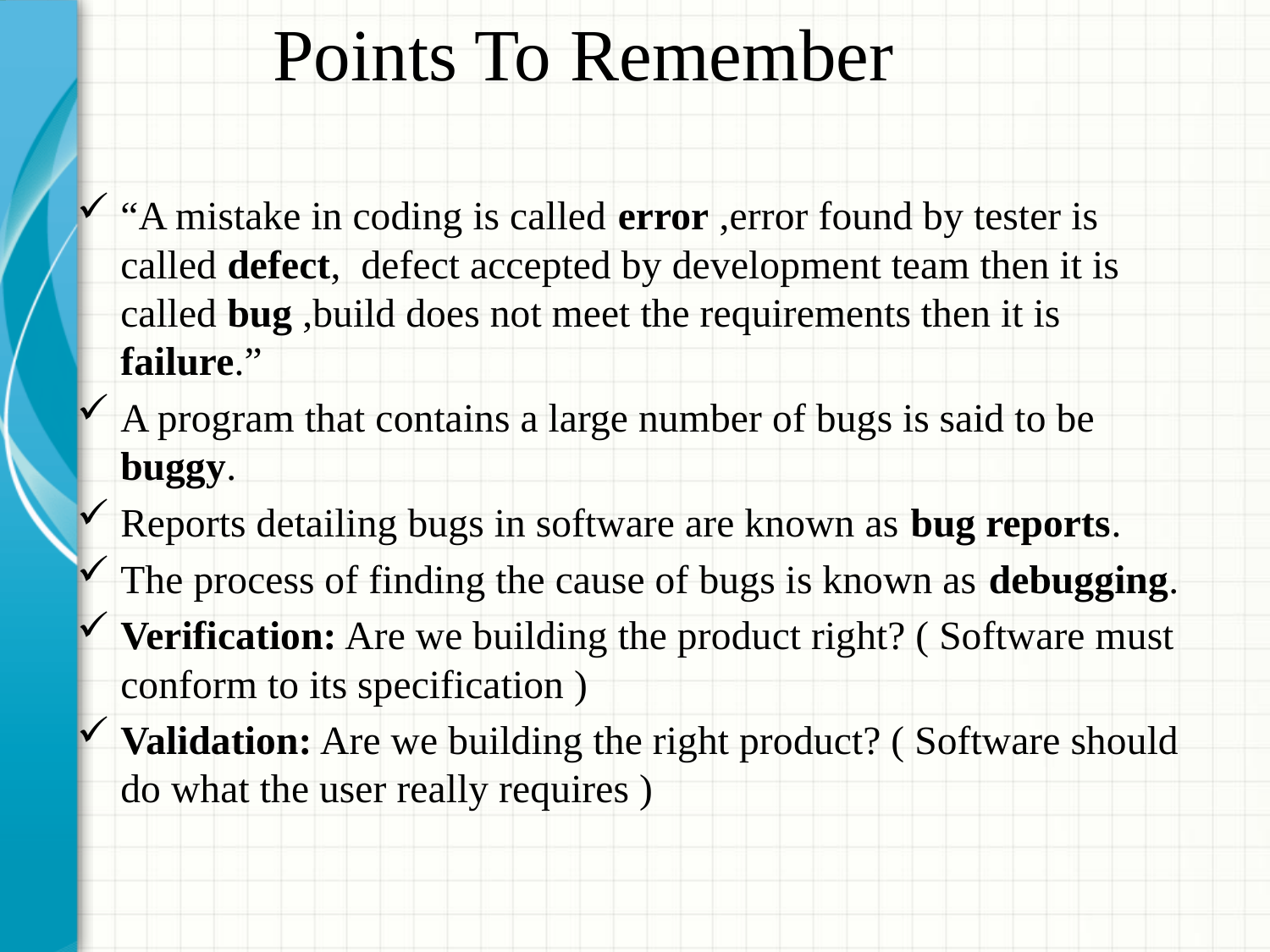

Points To Remember

“A mistake in coding is called error ,error found by tester is called defect,  defect accepted by development team then it is called bug ,build does not meet the requirements then it is failure.”
A program that contains a large number of bugs is said to be buggy.
Reports detailing bugs in software are known as bug reports.
The process of finding the cause of bugs is known as debugging.
Verification: Are we building the product right? ( Software must conform to its specification )
Validation: Are we building the right product? ( Software should do what the user really requires )